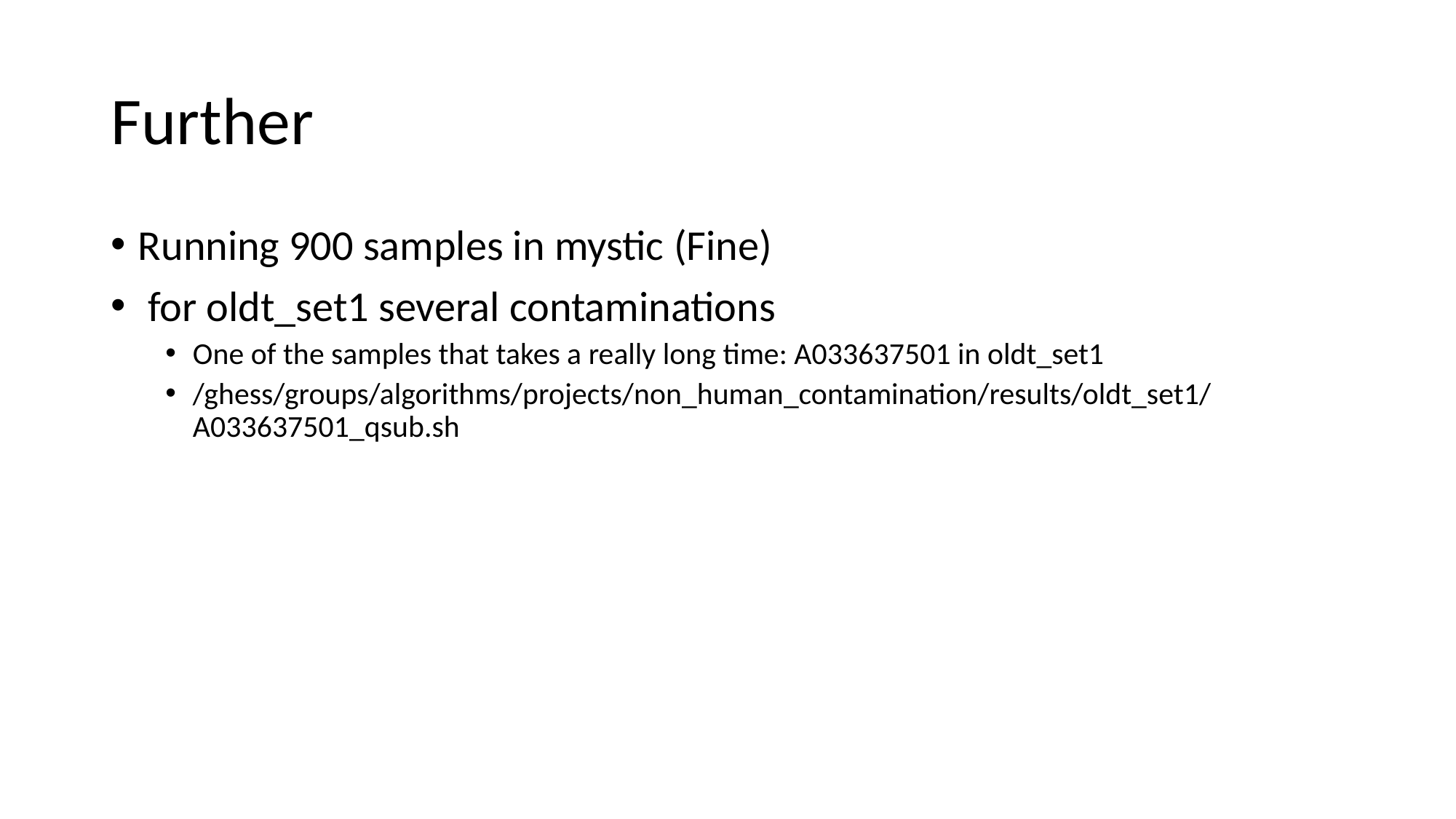

# Further
Running 900 samples in mystic (Fine)
 for oldt_set1 several contaminations
One of the samples that takes a really long time: A033637501 in oldt_set1
/ghess/groups/algorithms/projects/non_human_contamination/results/oldt_set1/A033637501_qsub.sh